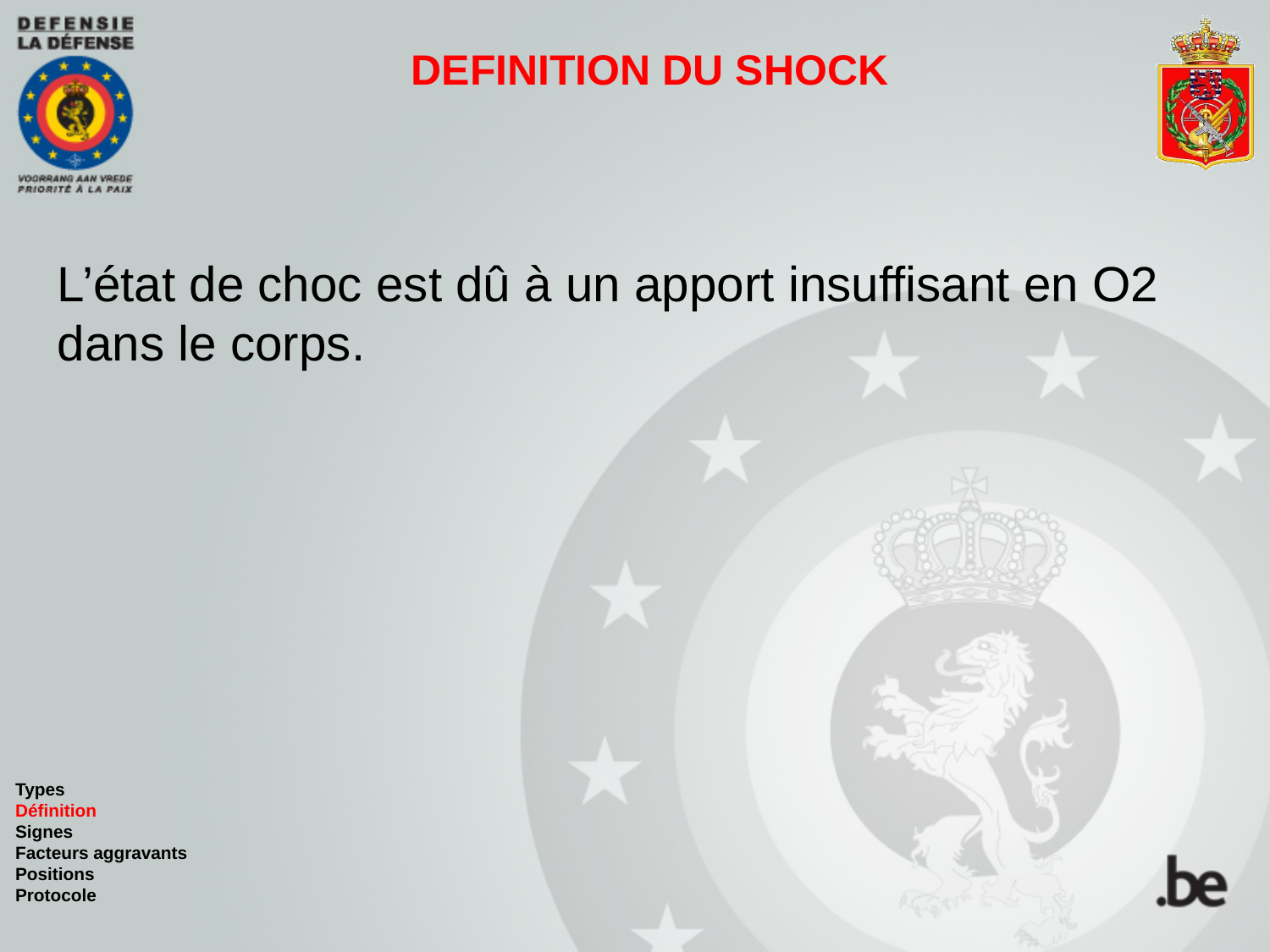

DEFINITION DU SHOCK

L’état de choc est dû à un apport insuffisant en O2 dans le corps.

Types
Définition
Signes
Facteurs aggravants
Positions
Protocole